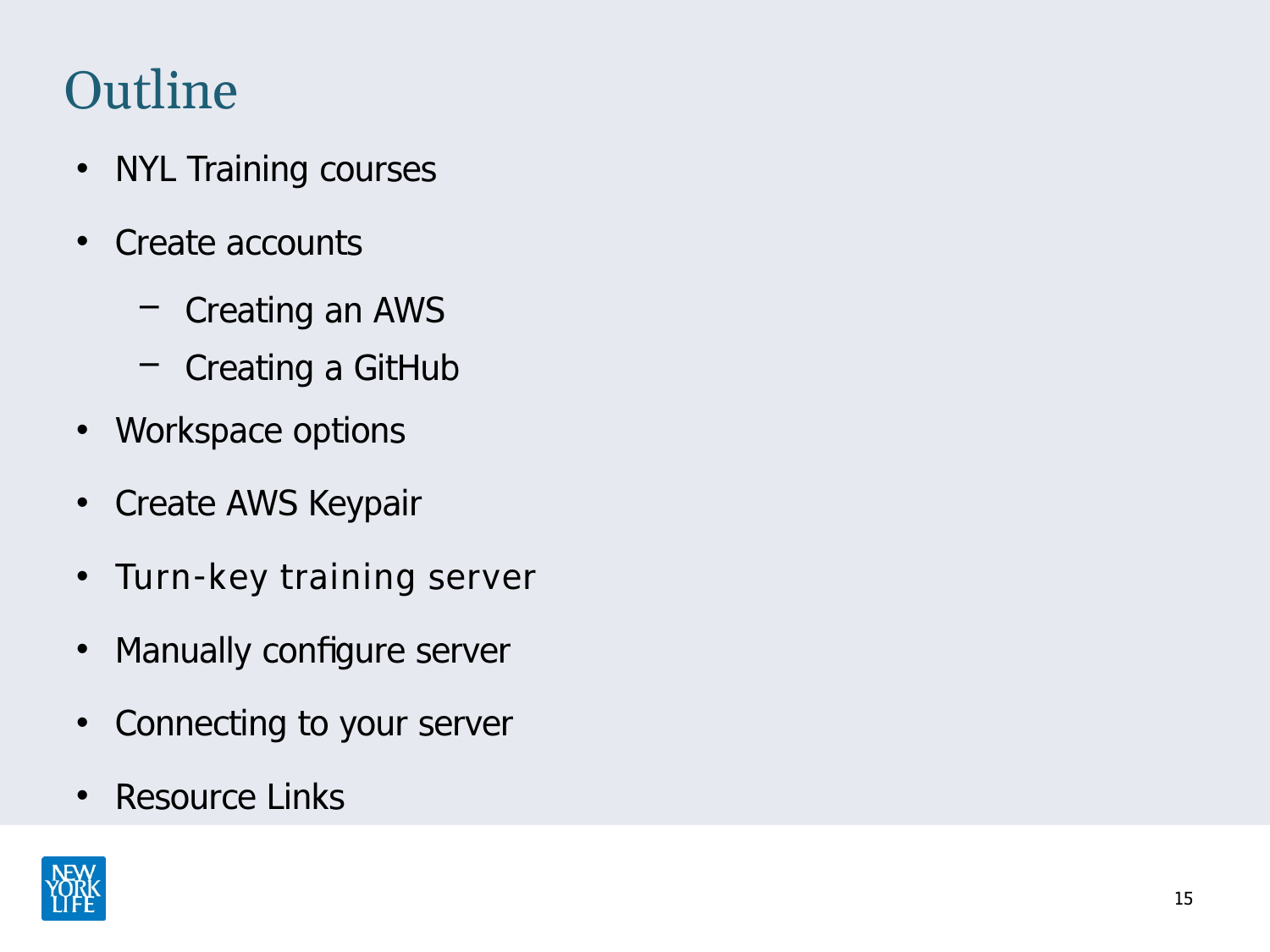

# Outline
NYL Training courses
Create accounts
Creating an AWS
Creating a GitHub
Workspace options
Create AWS Keypair
Turn-key training server
Manually configure server
Connecting to your server
Resource Links

15